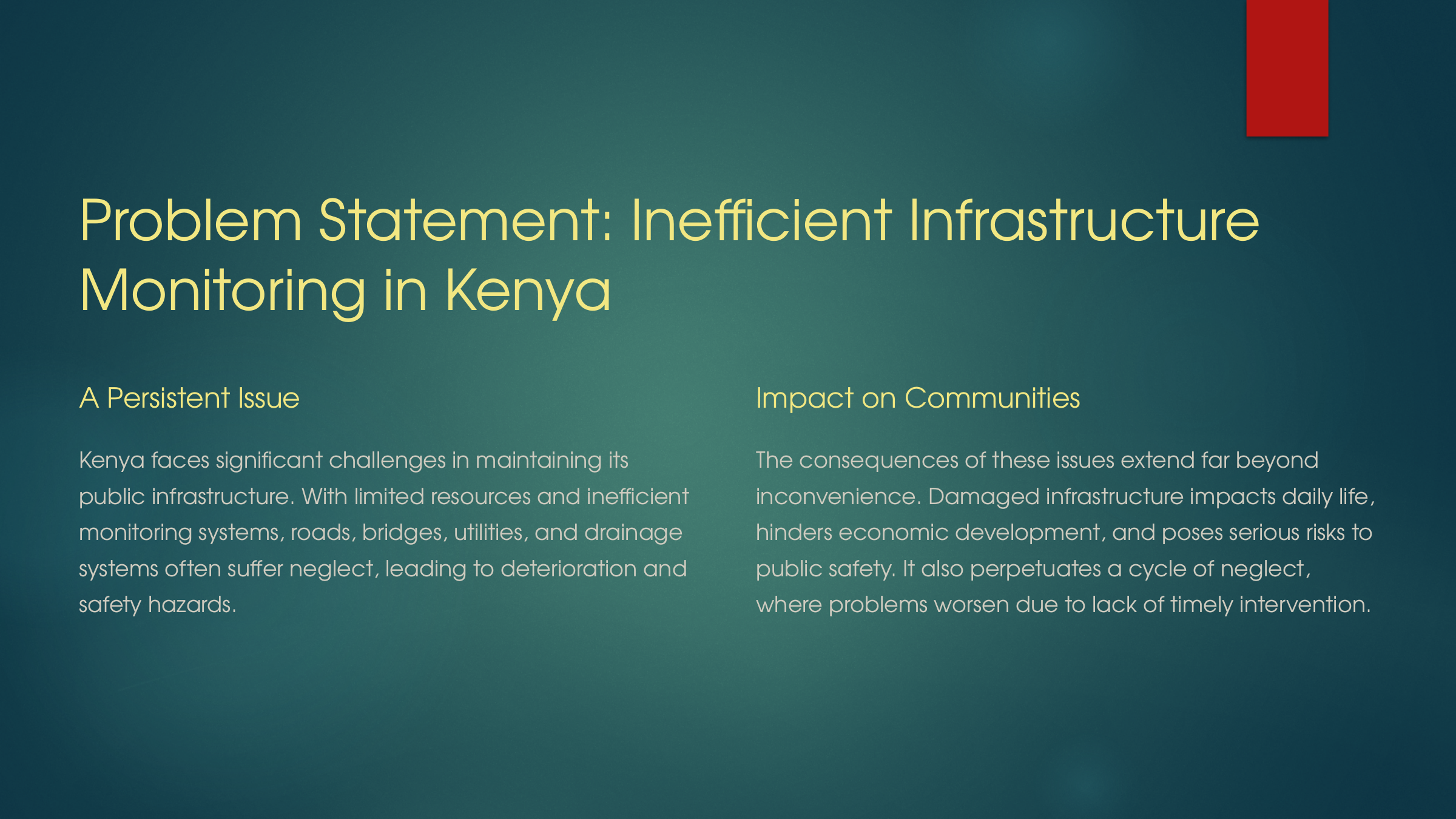

Problem Statement: Inefficient Infrastructure Monitoring in Kenya
A Persistent Issue
Impact on Communities
Kenya faces significant challenges in maintaining its public infrastructure. With limited resources and inefficient monitoring systems, roads, bridges, utilities, and drainage systems often suffer neglect, leading to deterioration and safety hazards.
The consequences of these issues extend far beyond inconvenience. Damaged infrastructure impacts daily life, hinders economic development, and poses serious risks to public safety. It also perpetuates a cycle of neglect, where problems worsen due to lack of timely intervention.